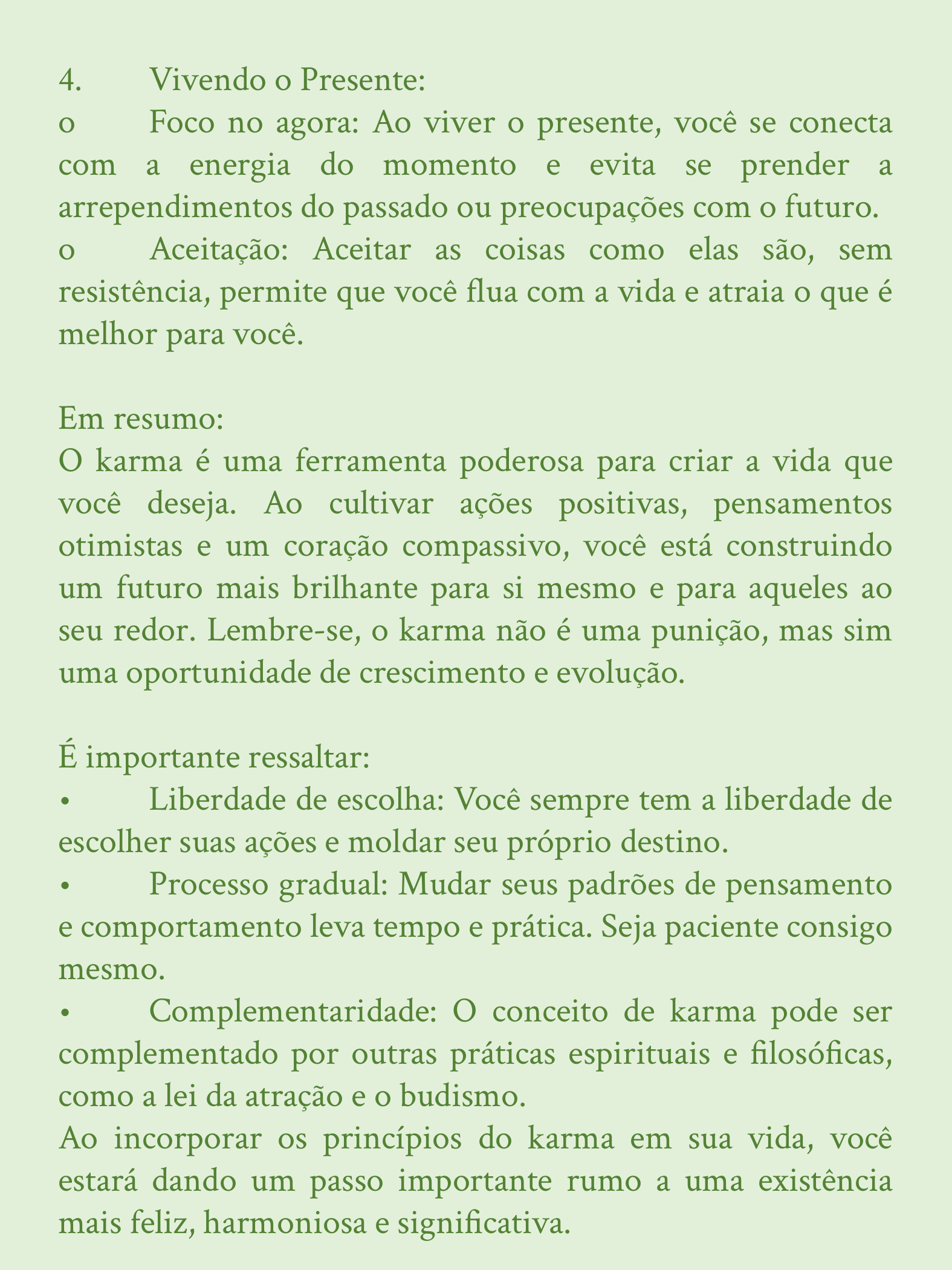

4.	Vivendo o Presente:
o	Foco no agora: Ao viver o presente, você se conecta com a energia do momento e evita se prender a arrependimentos do passado ou preocupações com o futuro.
o	Aceitação: Aceitar as coisas como elas são, sem resistência, permite que você flua com a vida e atraia o que é melhor para você.

Em resumo:
O karma é uma ferramenta poderosa para criar a vida que você deseja. Ao cultivar ações positivas, pensamentos otimistas e um coração compassivo, você está construindo um futuro mais brilhante para si mesmo e para aqueles ao seu redor. Lembre-se, o karma não é uma punição, mas sim uma oportunidade de crescimento e evolução.

É importante ressaltar:
•	Liberdade de escolha: Você sempre tem a liberdade de escolher suas ações e moldar seu próprio destino.
•	Processo gradual: Mudar seus padrões de pensamento e comportamento leva tempo e prática. Seja paciente consigo mesmo.
•	Complementaridade: O conceito de karma pode ser complementado por outras práticas espirituais e filosóficas, como a lei da atração e o budismo.
Ao incorporar os princípios do karma em sua vida, você estará dando um passo importante rumo a uma existência mais feliz, harmoniosa e significativa.